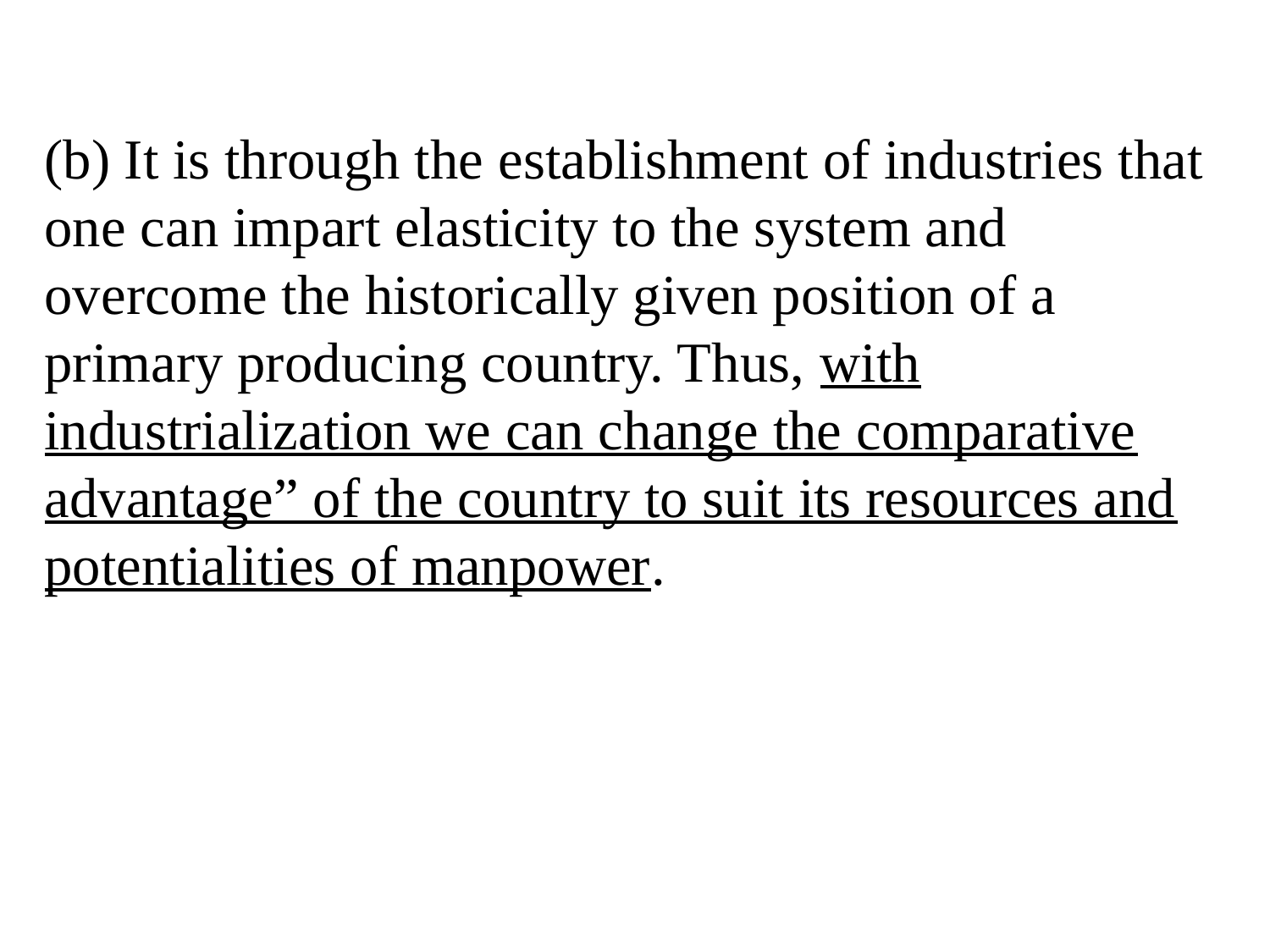

(b) It is through the establishment of industries that one can impart elasticity to the system and overcome the historically given position of a primary producing country. Thus, with industrialization we can change the comparative advantage” of the country to suit its resources and potentialities of manpower.